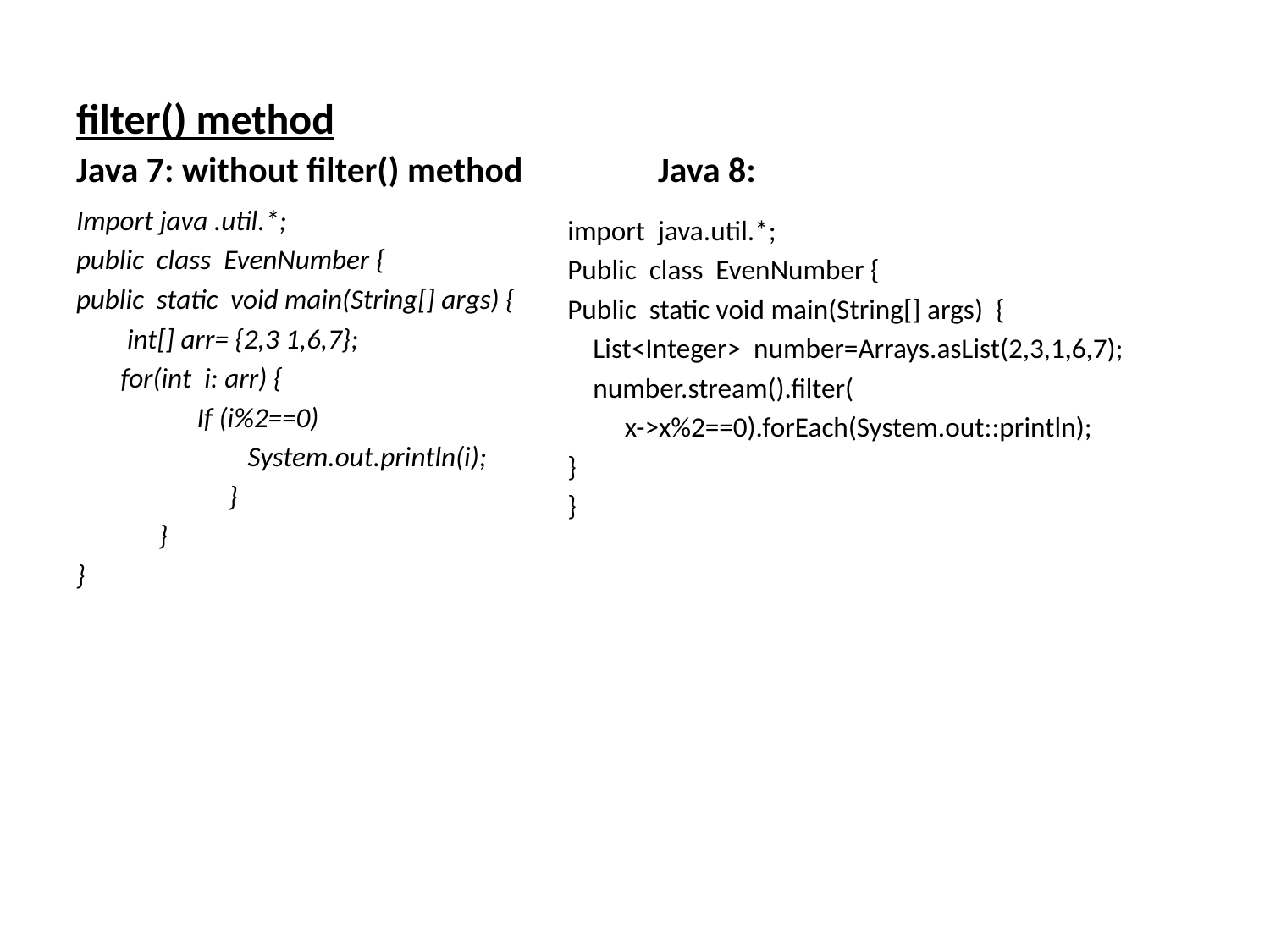

# filter() method
Java 8:
Java 7: without filter() method
Import java .util.*;
public  class  EvenNumber {
public  static  void main(String[] args) {
        int[] arr= {2,3 1,6,7};
       for(int  i: arr) {
                   If (i%2==0)
                           System.out.println(i);
                        }
             }
}
import  java.util.*;
Public  class  EvenNumber {
Public  static void main(String[] args)  {
    List<Integer>  number=Arrays.asList(2,3,1,6,7);
    number.stream().filter(
         x->x%2==0).forEach(System.out::println);
}
}